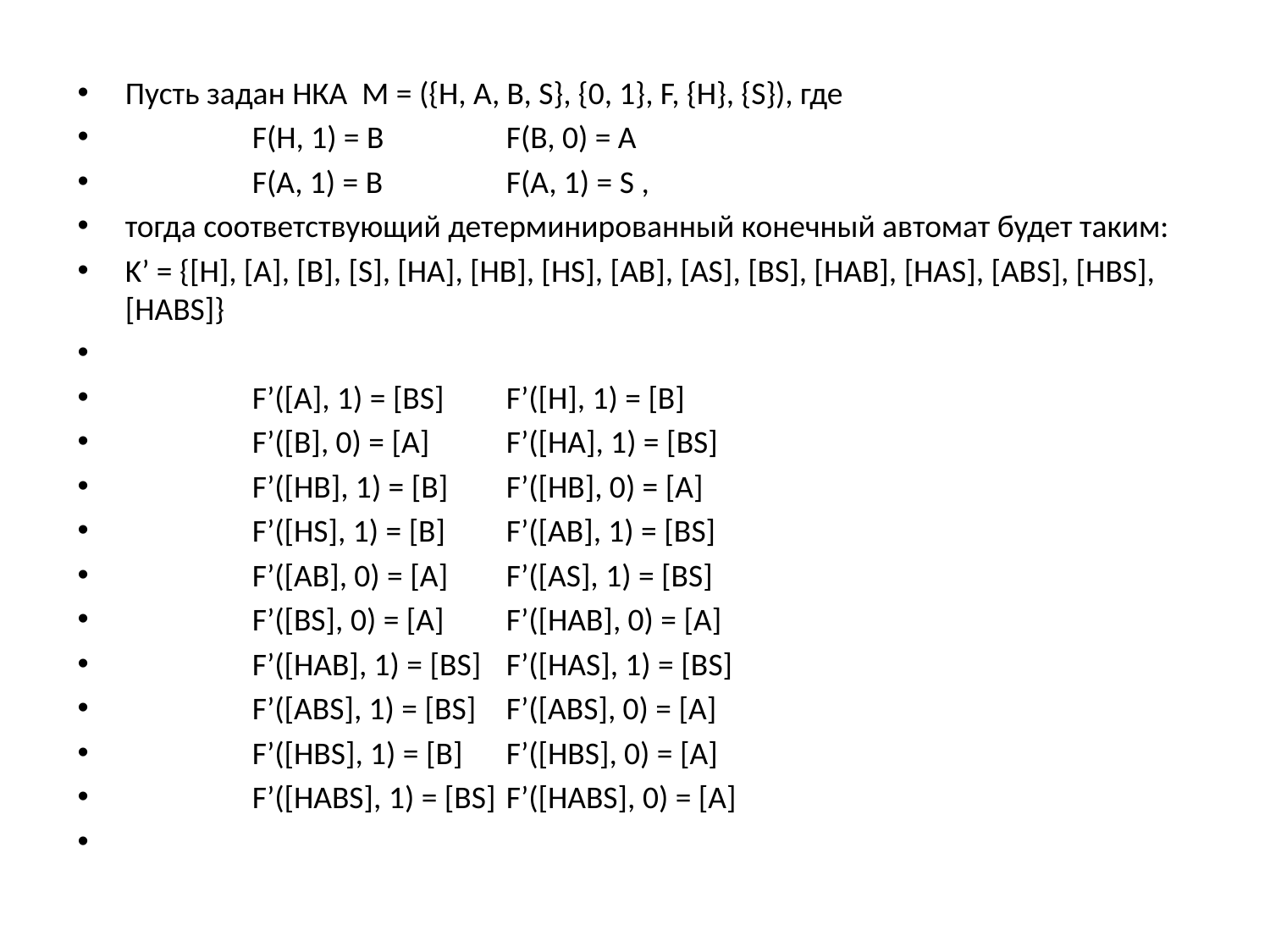

#
Пусть задан НКА  M = ({H, A, B, S}, {0, 1}, F, {H}, {S}), где
	F(H, 1) = B	F(B, 0) = A
	F(A, 1) = B	F(A, 1) = S ,
тогда соответствующий детерминированный конечный автомат будет таким:
K’ = {[H], [A], [B], [S], [HA], [HB], [HS], [AB], [AS], [BS], [HAB], [HAS], [ABS], [HBS], [HABS]}

	F’([A], 1) = [BS]	F’([H], 1) = [B]
	F’([B], 0) = [A]	F’([HA], 1) = [BS]
	F’([HB], 1) = [B]	F’([HB], 0) = [A]
	F’([HS], 1) = [B]	F’([AB], 1) = [BS]
	F’([AB], 0) = [A]	F’([AS], 1) = [BS]
	F’([BS], 0) = [A]	F’([HAB], 0) = [A]
	F’([HAB], 1) = [BS]	F’([HAS], 1) = [BS]
	F’([ABS], 1) = [BS]	F’([ABS], 0) = [A]
	F’([HBS], 1) = [B]	F’([HBS], 0) = [A]
	F’([HABS], 1) = [BS]	F’([HABS], 0) = [A]